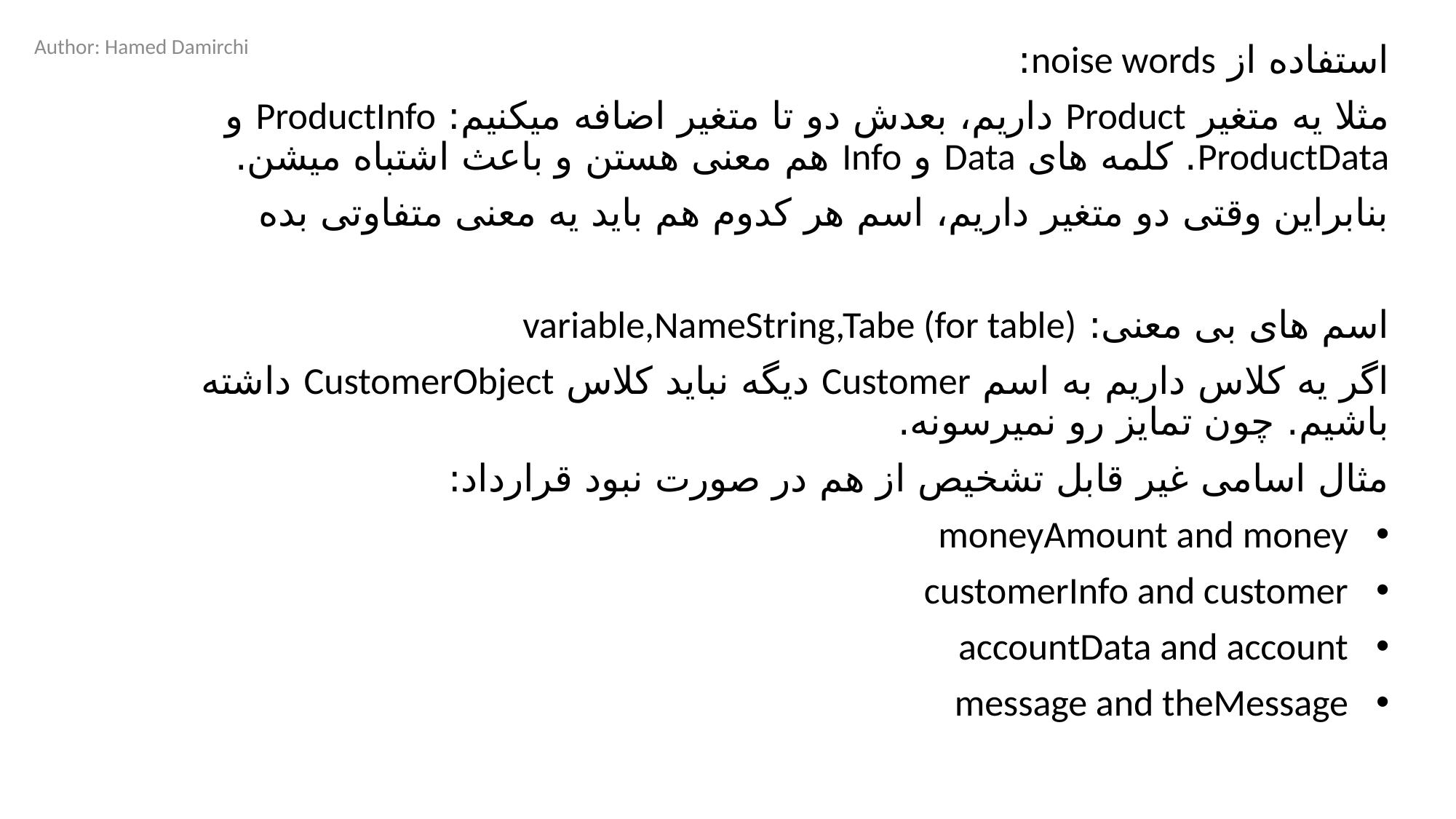

Author: Hamed Damirchi
استفاده از noise words:
مثلا یه متغیر Product داریم، بعدش دو تا متغیر اضافه میکنیم: ProductInfo و ProductData. کلمه های Data و Info هم معنی هستن و باعث اشتباه میشن.
بنابراین وقتی دو متغیر داریم، اسم هر کدوم هم باید یه معنی متفاوتی بده

اسم های بی معنی: variable,NameString,Tabe (for table)
اگر یه کلاس داریم به اسم Customer دیگه نباید کلاس CustomerObject داشته باشیم. چون تمایز رو نمیرسونه.
مثال اسامی غیر قابل تشخیص از هم در صورت نبود قرارداد:
moneyAmount and money
customerInfo and customer
accountData and account
message and theMessage